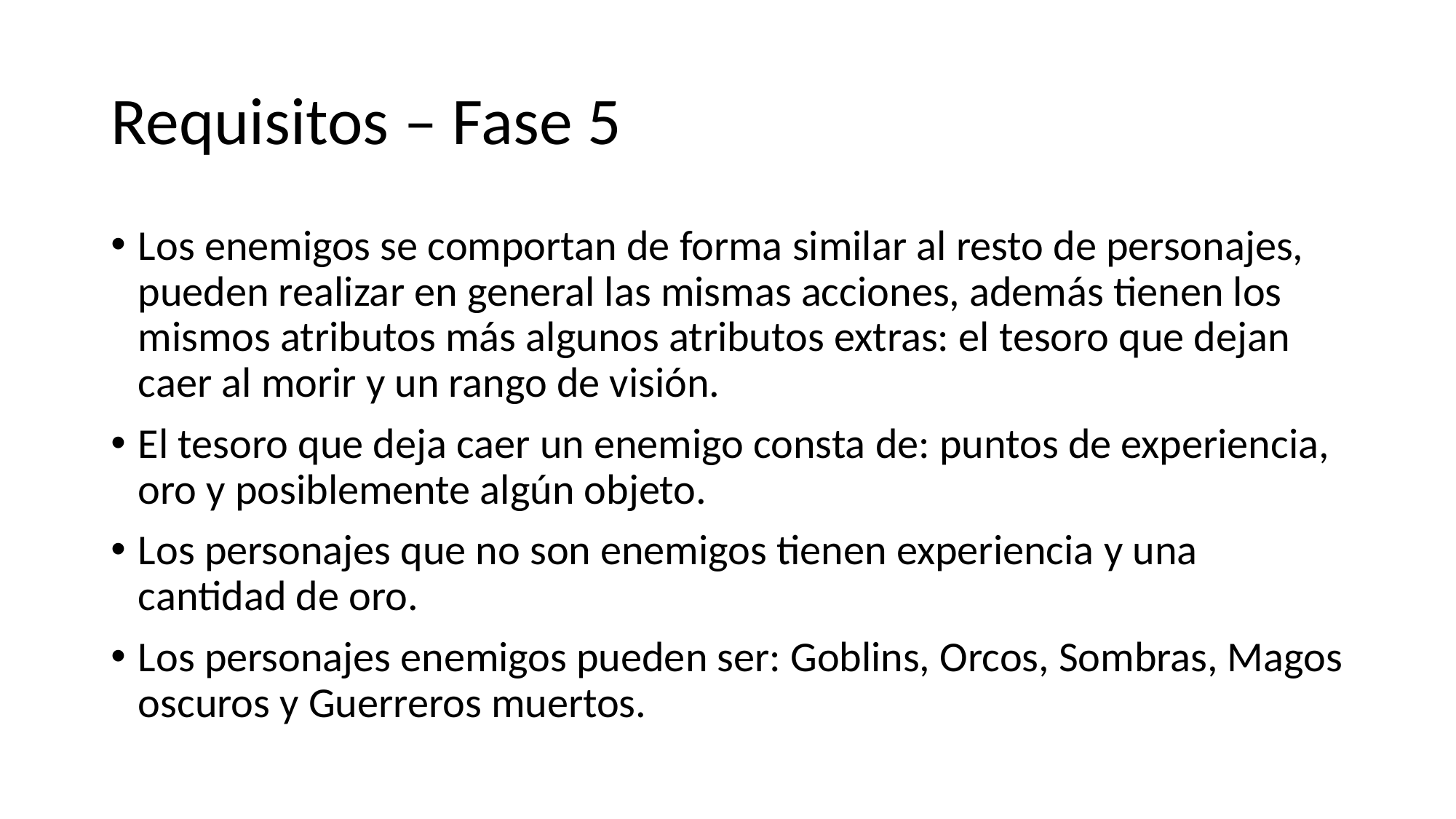

# Requisitos – Fase 5
Los enemigos se comportan de forma similar al resto de personajes, pueden realizar en general las mismas acciones, además tienen los mismos atributos más algunos atributos extras: el tesoro que dejan caer al morir y un rango de visión.
El tesoro que deja caer un enemigo consta de: puntos de experiencia, oro y posiblemente algún objeto.
Los personajes que no son enemigos tienen experiencia y una cantidad de oro.
Los personajes enemigos pueden ser: Goblins, Orcos, Sombras, Magos oscuros y Guerreros muertos.